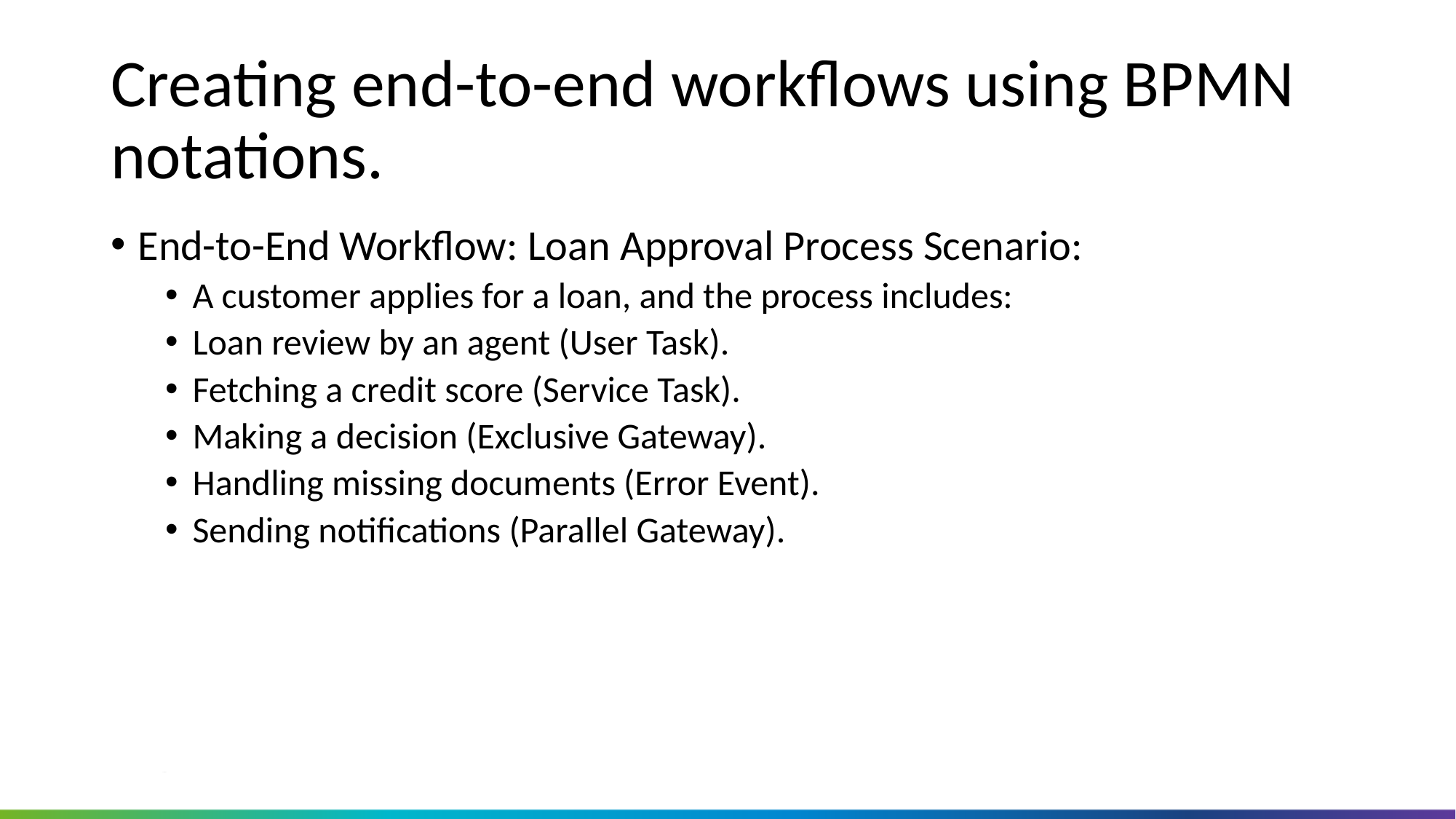

Creating end-to-end workflows using BPMN notations.
End-to-End Workflow: Loan Approval Process Scenario:
A customer applies for a loan, and the process includes:
Loan review by an agent (User Task).
Fetching a credit score (Service Task).
Making a decision (Exclusive Gateway).
Handling missing documents (Error Event).
Sending notifications (Parallel Gateway).